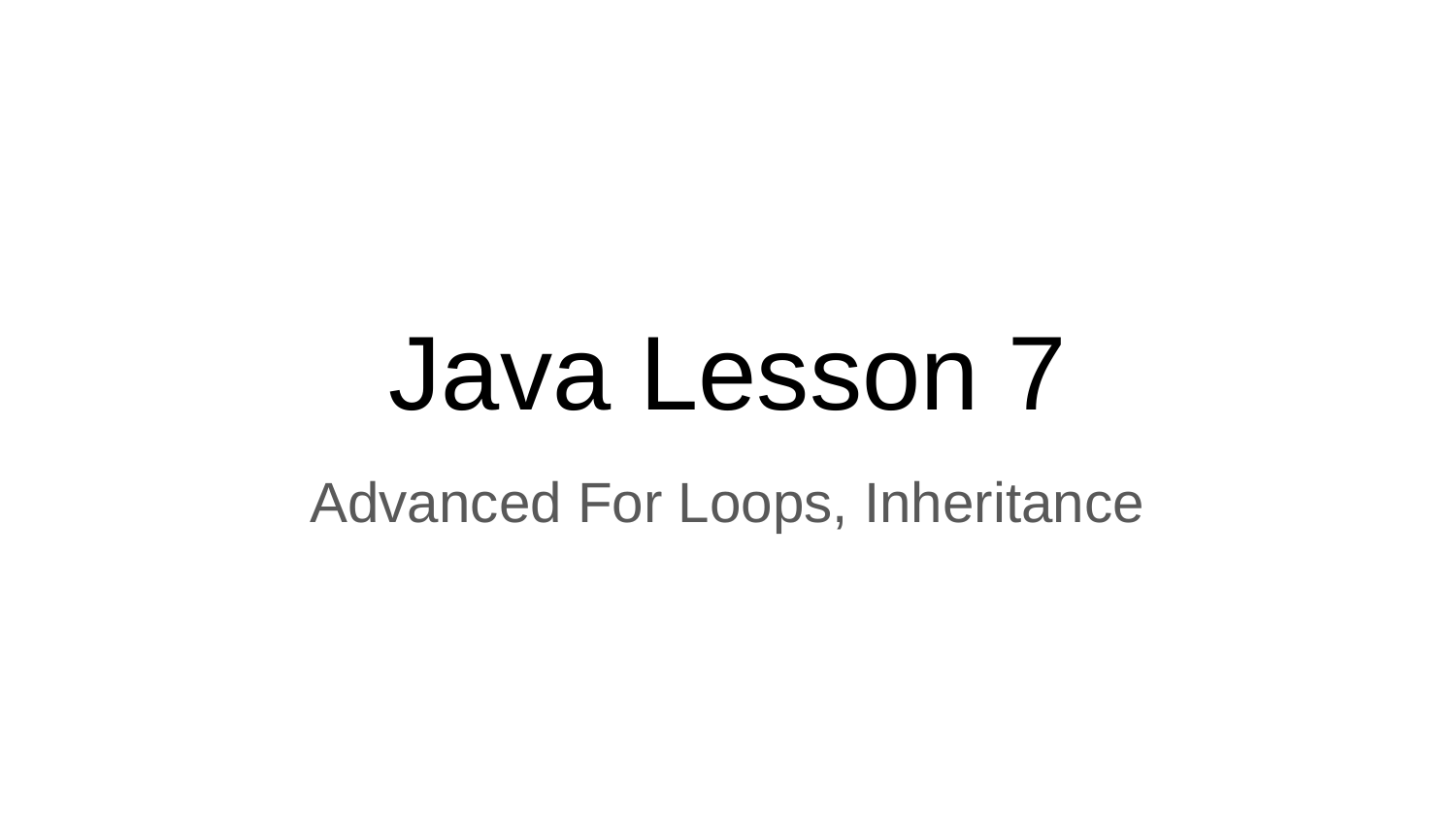

# Java Lesson 7
Advanced For Loops, Inheritance